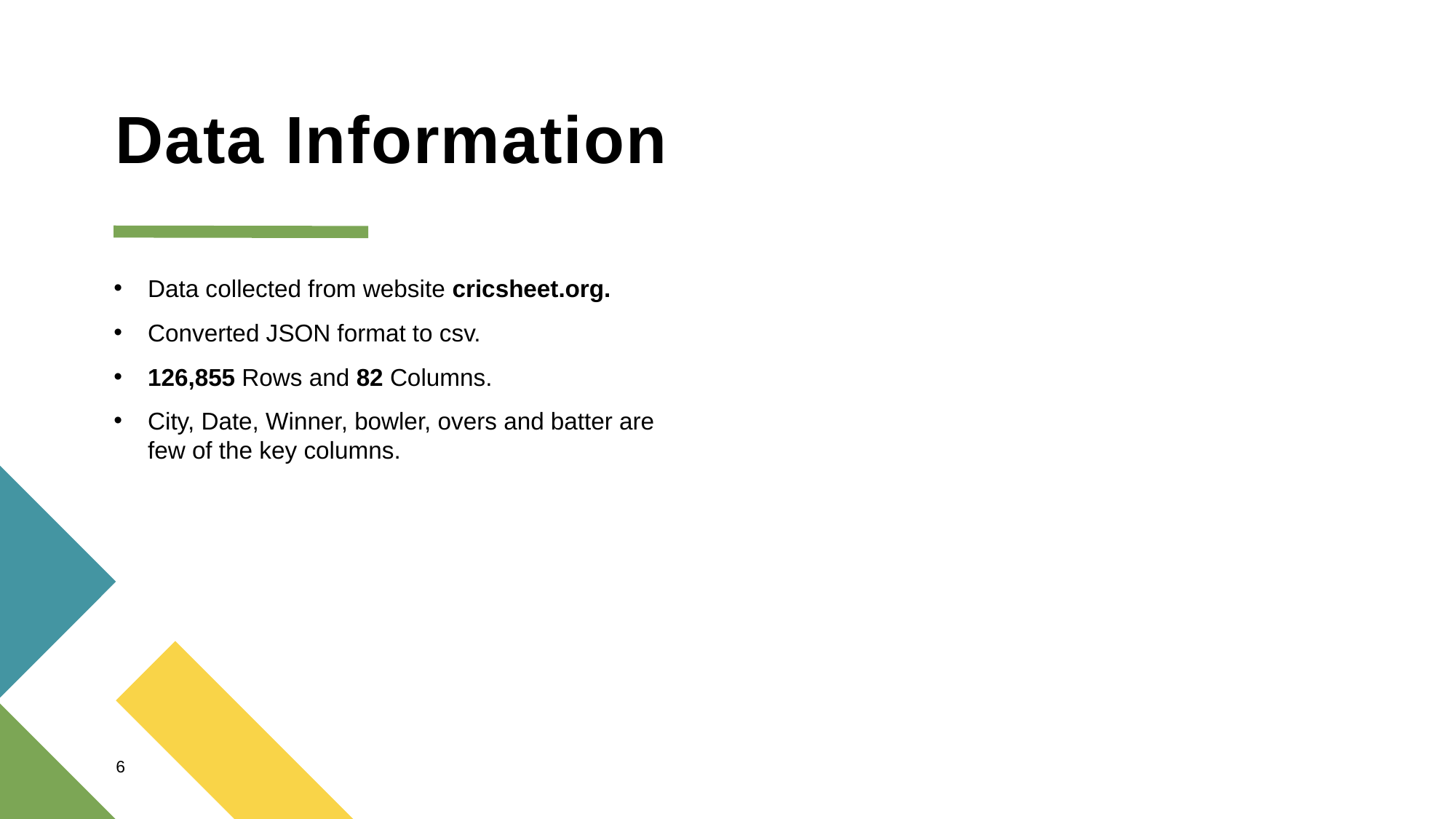

# Data Information
Data collected from website cricsheet.org.
Converted JSON format to csv.
126,855 Rows and 82 Columns.
City, Date, Winner, bowler, overs and batter are few of the key columns.
6